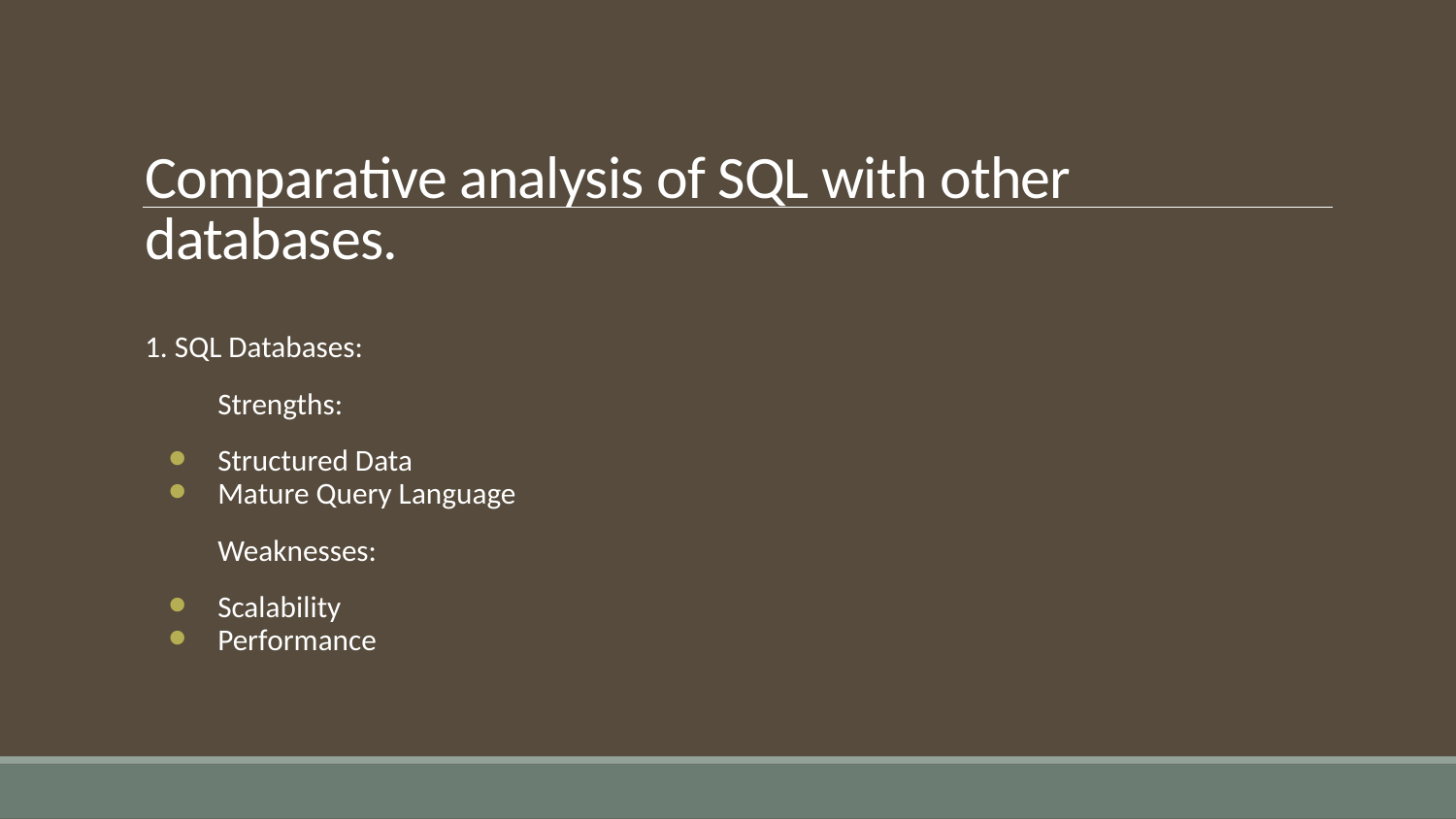

# Comparative analysis of SQL with other databases.
1. SQL Databases:
Strengths:
Structured Data
Mature Query Language
Weaknesses:
Scalability
Performance